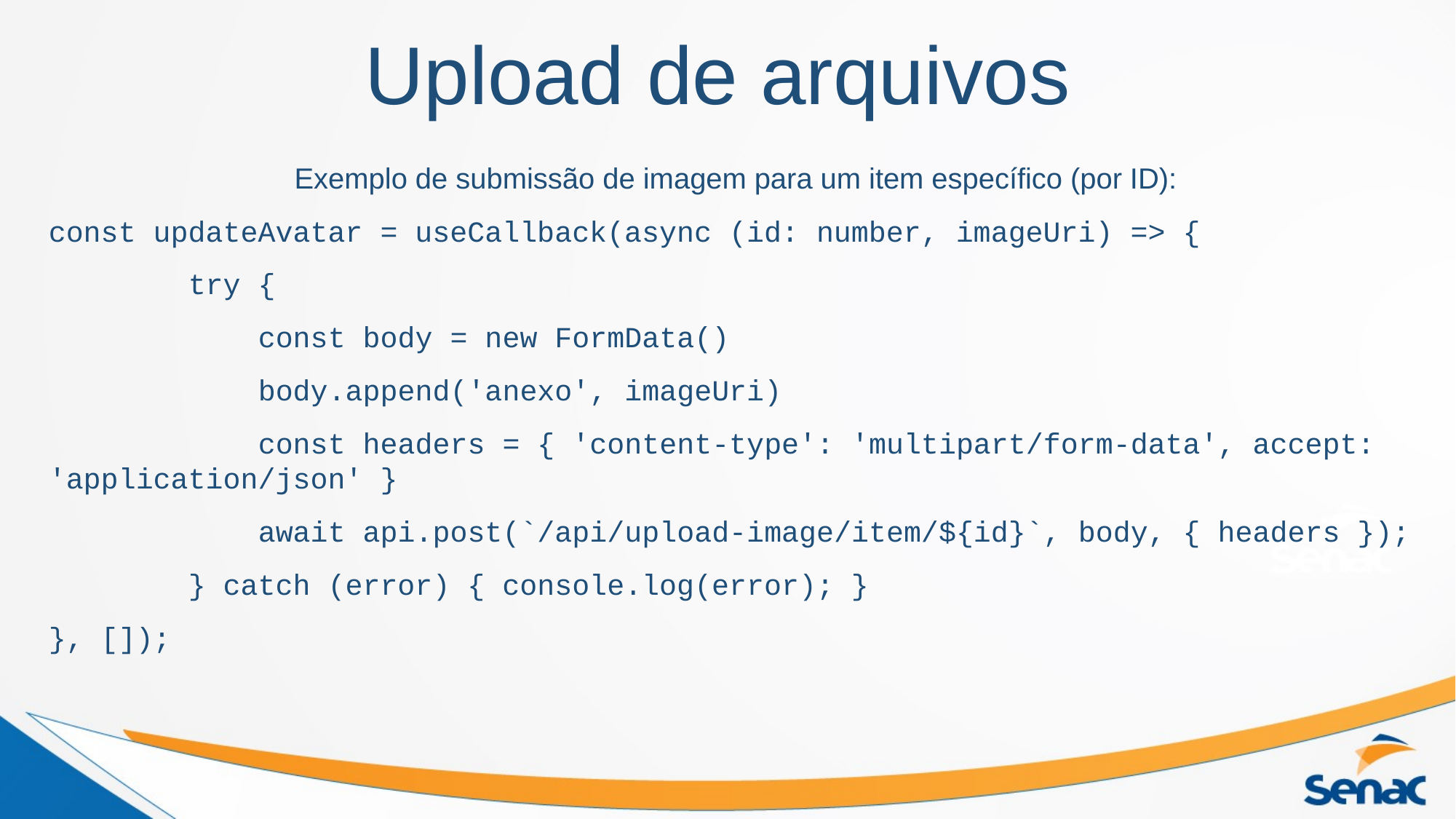

Upload de arquivos
Exemplo de submissão de imagem para um item específico (por ID):
const updateAvatar = useCallback(async (id: number, imageUri) => {
        try {
            const body = new FormData()
            body.append('anexo', imageUri)
            const headers = { 'content-type': 'multipart/form-data', accept: 'application/json' }
            await api.post(`/api/upload-image/item/${id}`, body, { headers });
        } catch (error) { console.log(error); }
}, []);